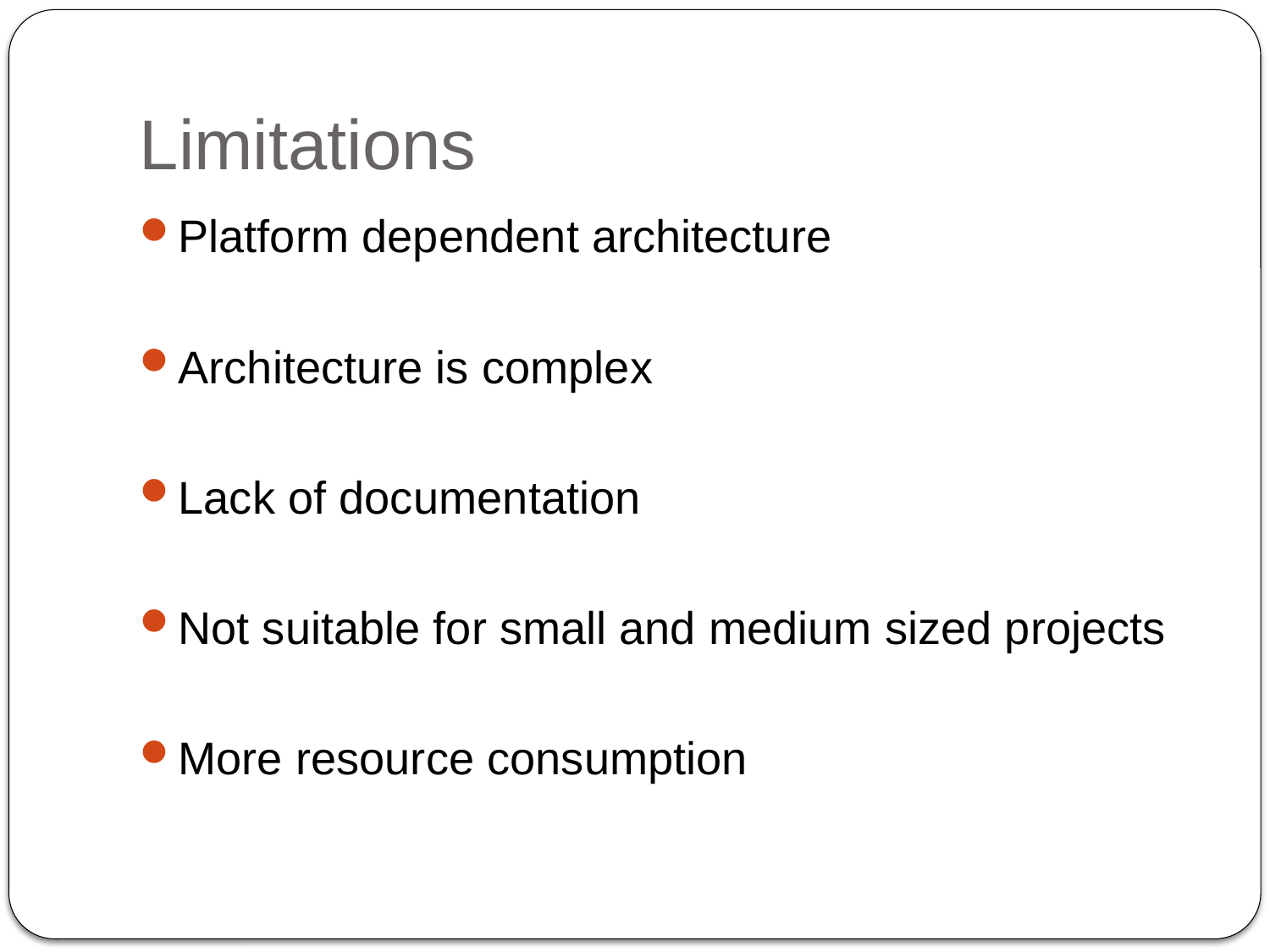

# Limitations
Platform dependent architecture

Architecture is complex

Lack of documentation

Not suitable for small and medium sized projects

More resource consumption